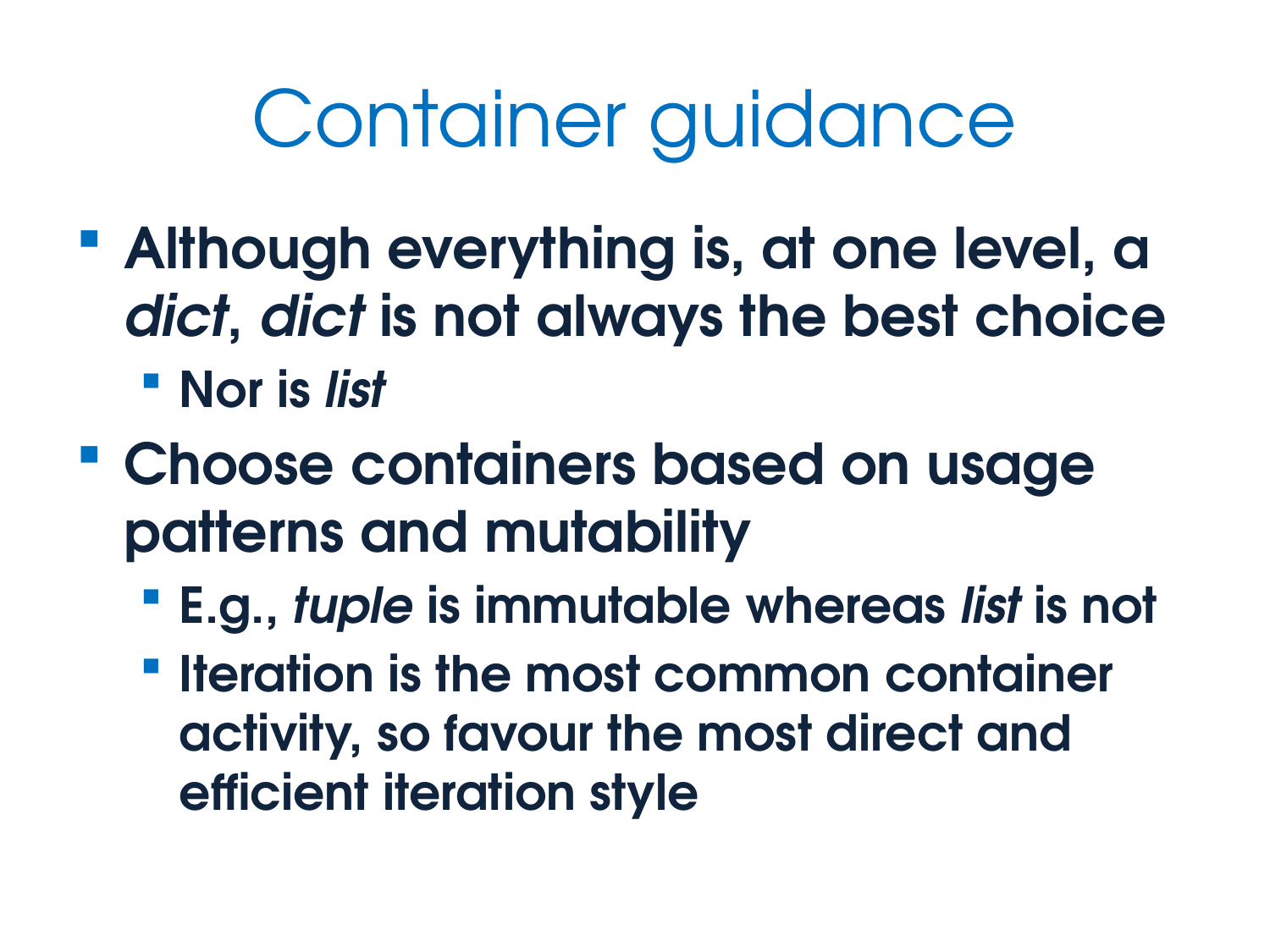

# Container guidance
Although everything is, at one level, a dict, dict is not always the best choice
Nor is list
Choose containers based on usage patterns and mutability
E.g., tuple is immutable whereas list is not
Iteration is the most common container activity, so favour the most direct and efficient iteration style